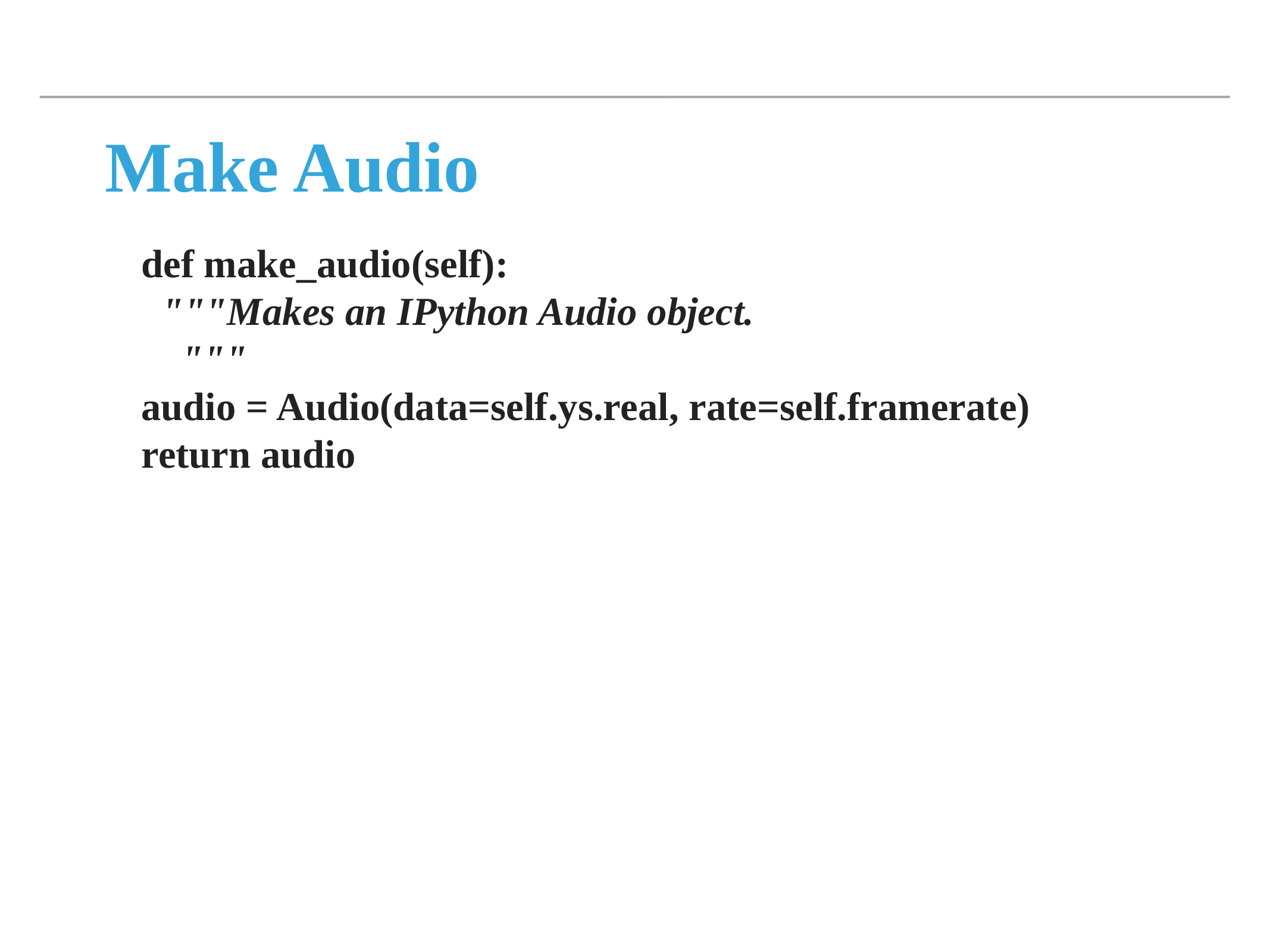

# Make Audio
def make_audio(self):
  """Makes an IPython Audio object.
    """
audio = Audio(data=self.ys.real, rate=self.framerate)
return audio